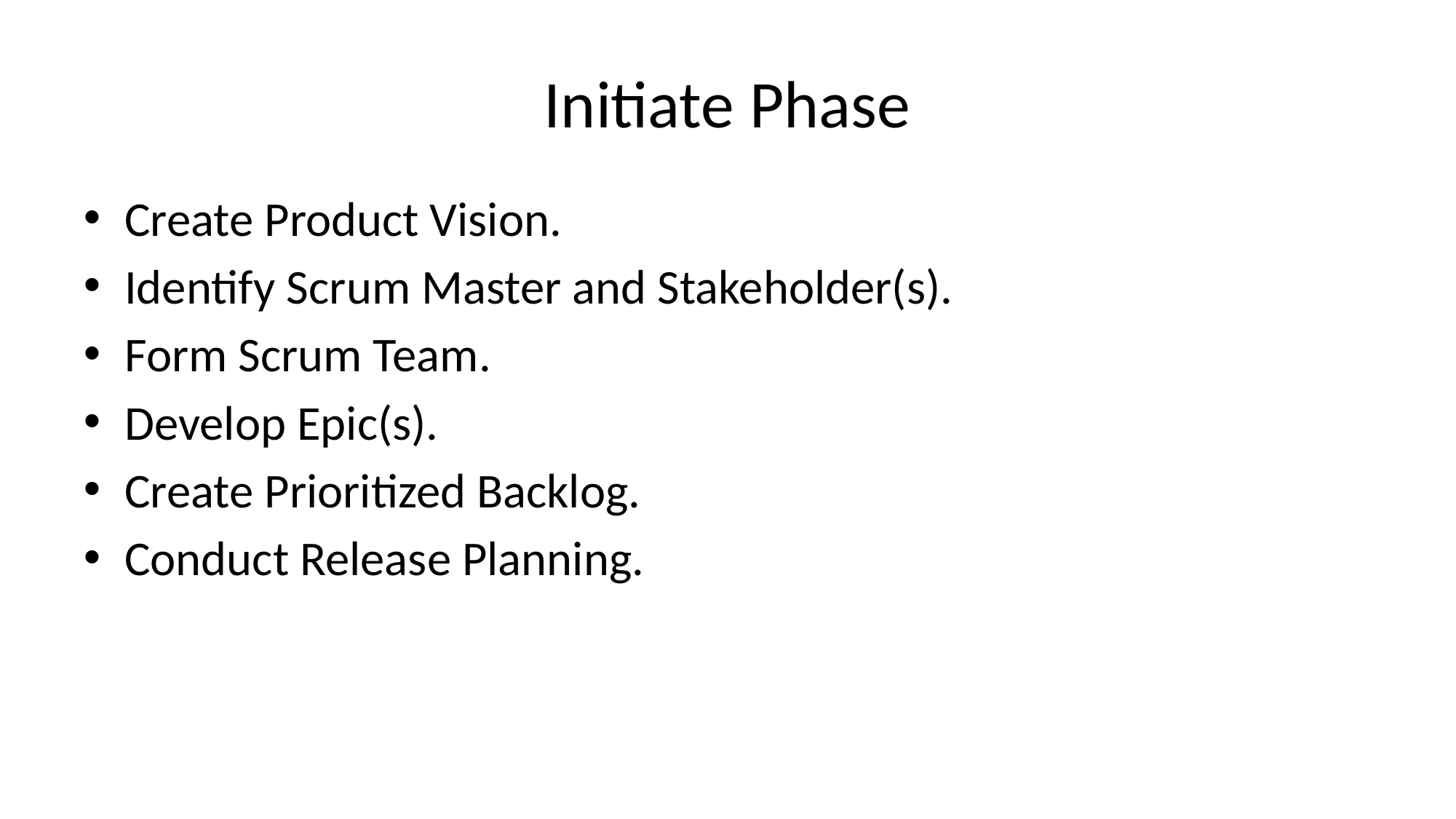

# Initiate Phase
Create Product Vision.
Identify Scrum Master and Stakeholder(s).
Form Scrum Team.
Develop Epic(s).
Create Prioritized Backlog.
Conduct Release Planning.